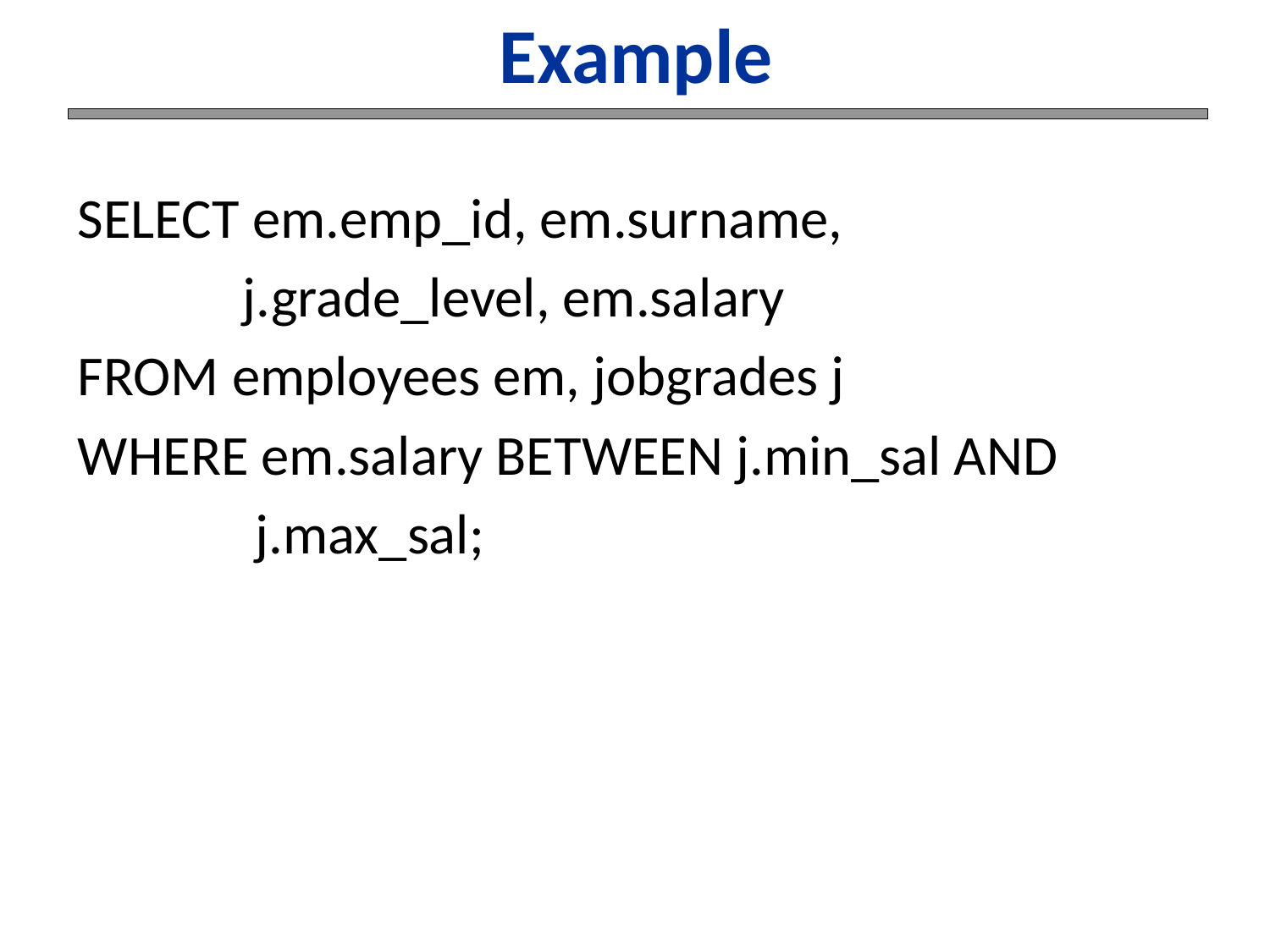

Example

SELECT em.emp_id, em.surname,
             j.grade_level, em.salary
FROM employees em, jobgrades j
WHERE em.salary BETWEEN j.min_sal AND
              j.max_sal;